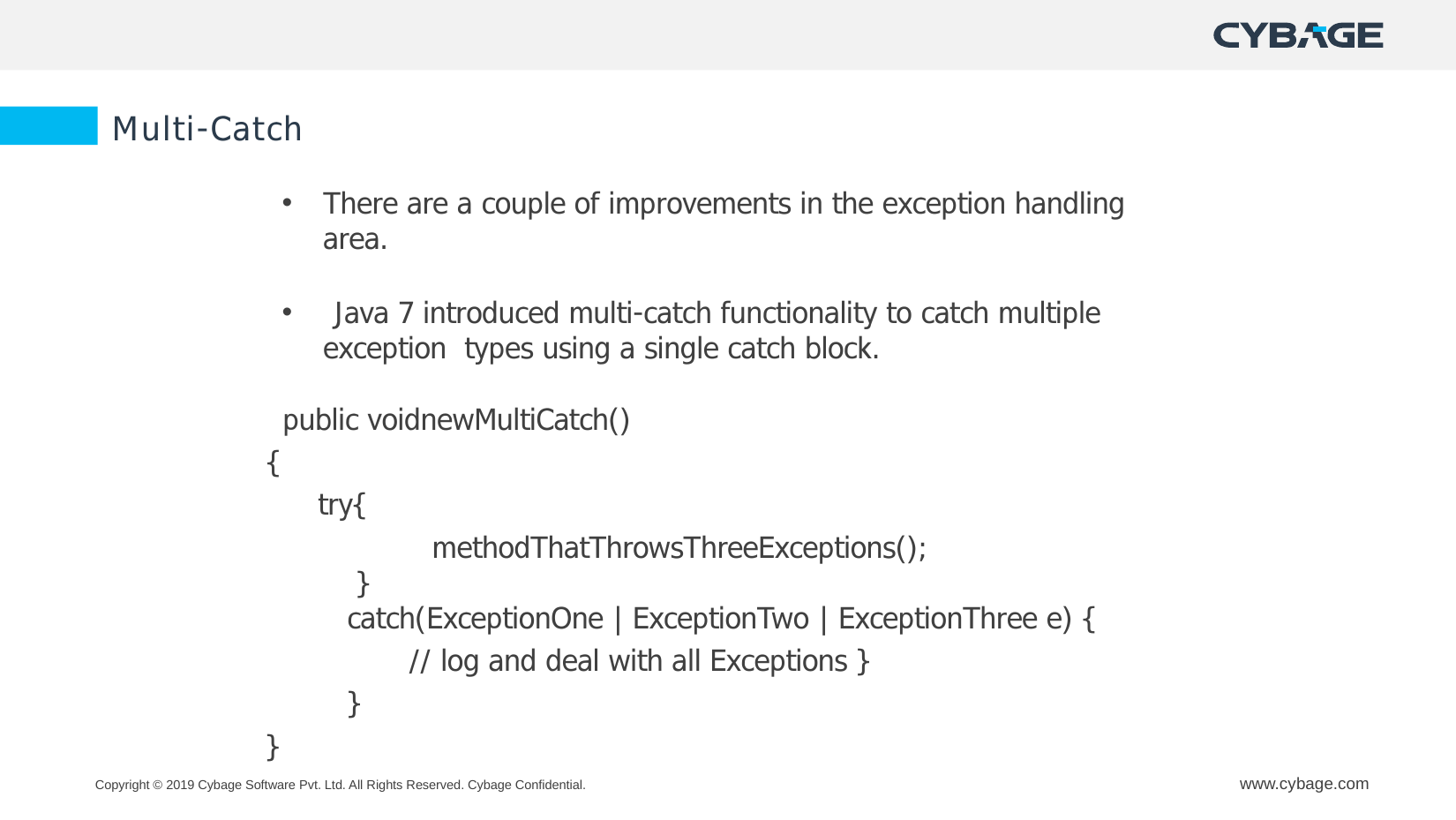

Multi-Catch

There are a couple of improvements in the exception handling area.

 Java 7 introduced multi-catch functionality to catch multiple exception  types using a single catch block.

public voidnewMultiCatch()
 {
    try{
	  methodThatThrowsThreeExceptions();
          }
         catch(ExceptionOne | ExceptionTwo | ExceptionThree e) {
              // log and deal with all Exceptions }
         }
}